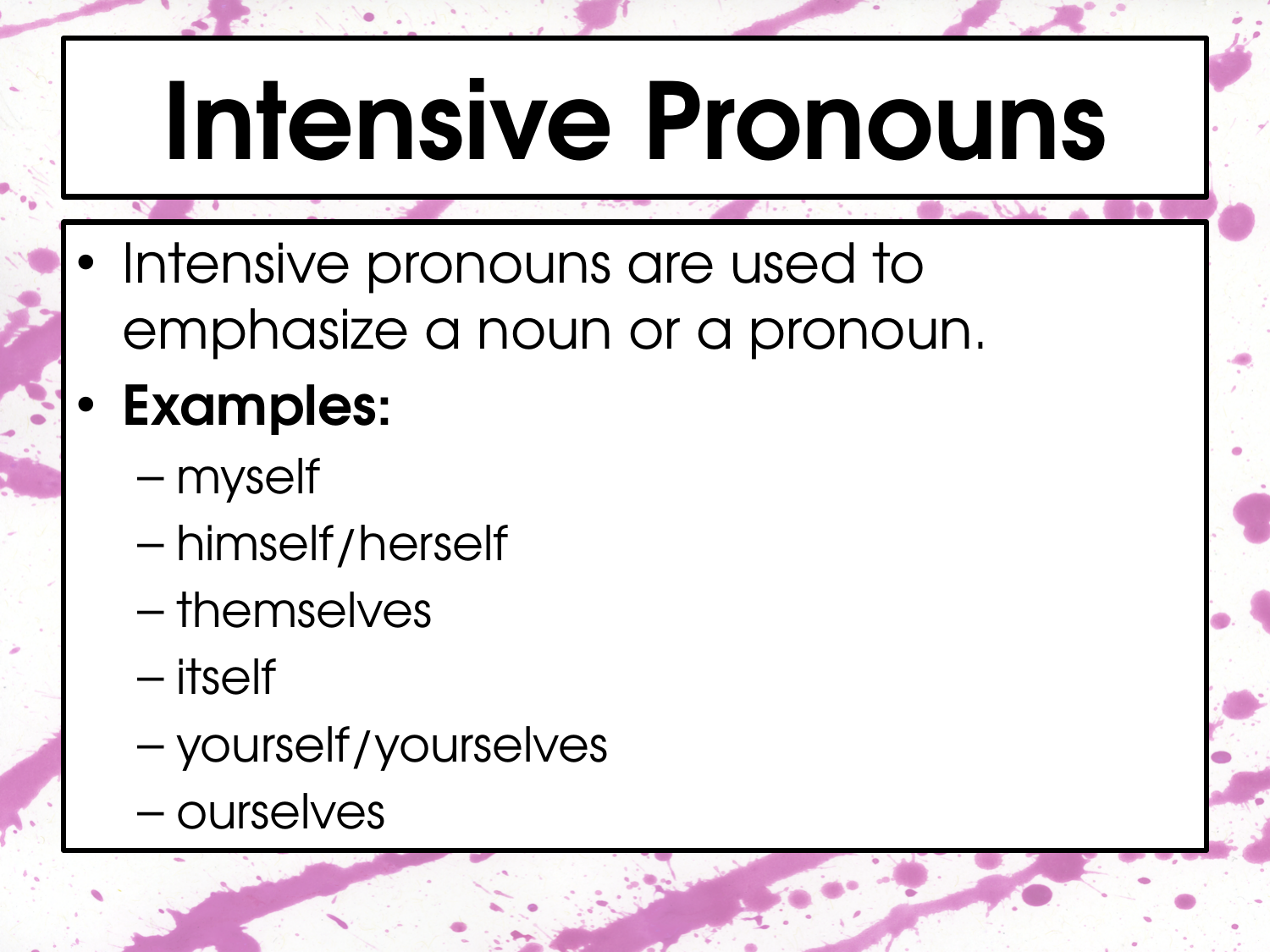

# Intensive Pronouns
Intensive pronouns are used to emphasize a noun or a pronoun.
Examples:
myself
himself/herself
themselves
itself
yourself/yourselves
ourselves